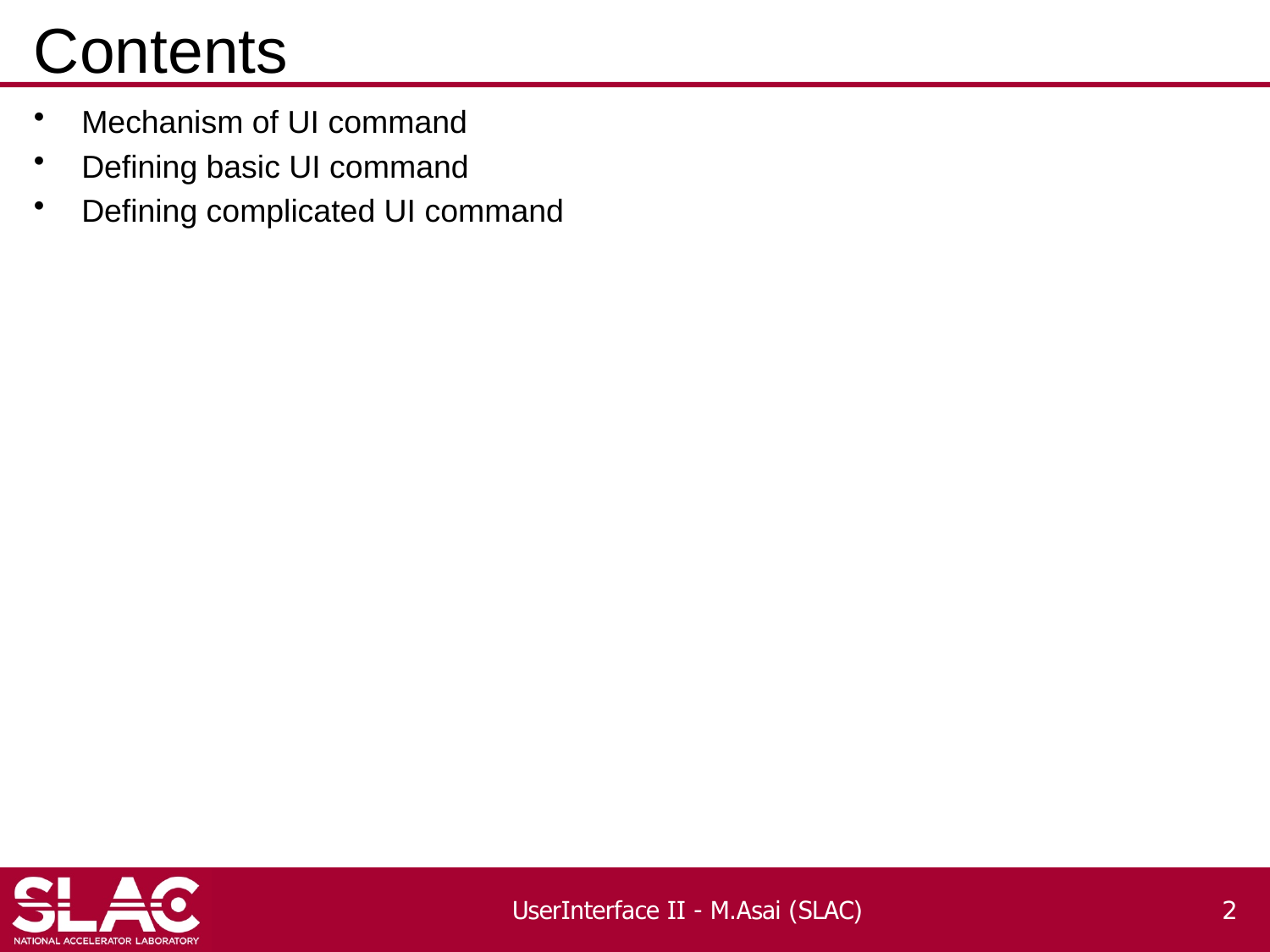

# Contents
Mechanism of UI command
Defining basic UI command
Defining complicated UI command
UserInterface II - M.Asai (SLAC)
2